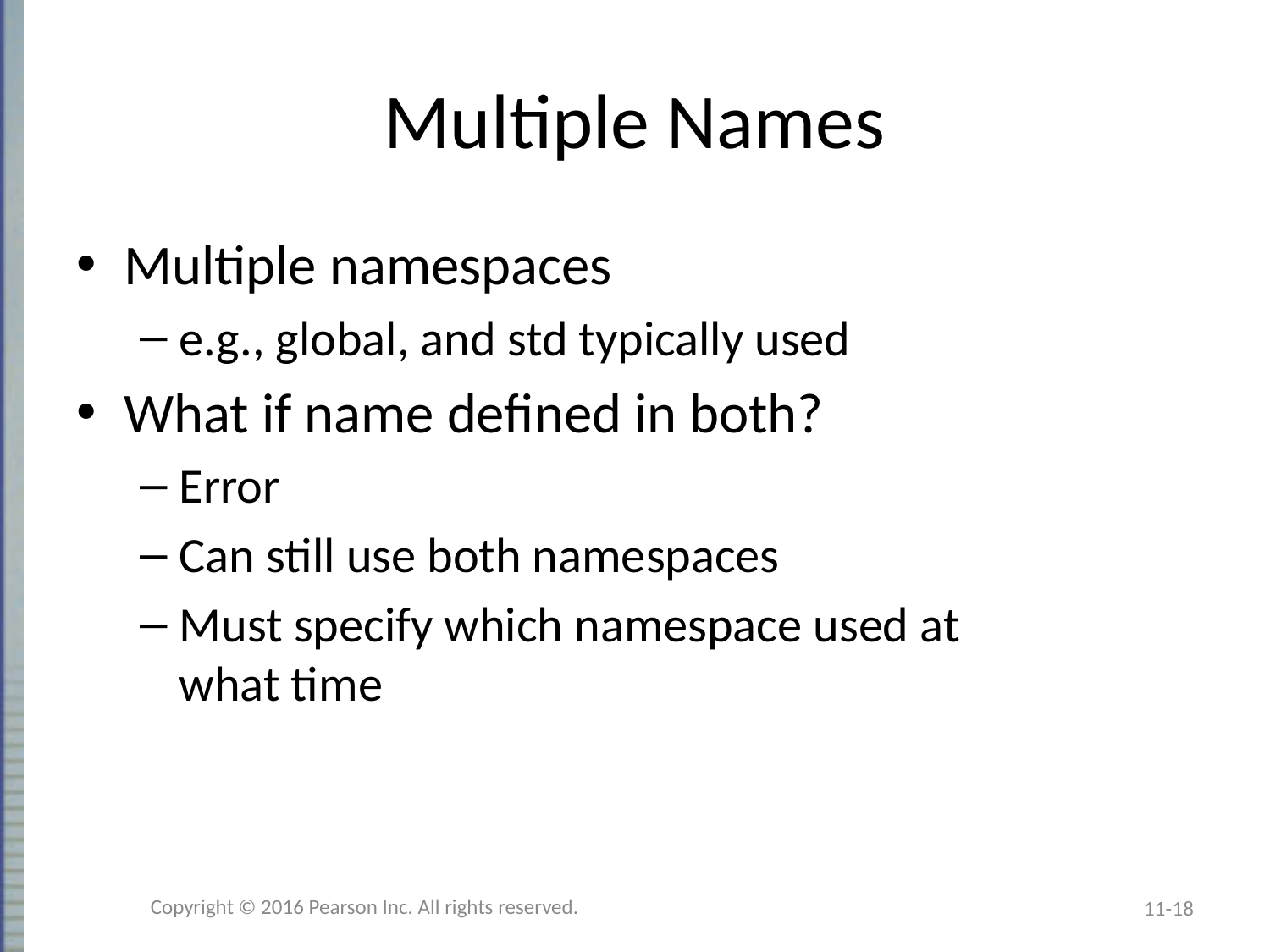

# Multiple Names
Multiple namespaces
e.g., global, and std typically used
What if name defined in both?
Error
Can still use both namespaces
Must specify which namespace used at
what time
Copyright © 2016 Pearson Inc. All rights reserved.
11-18